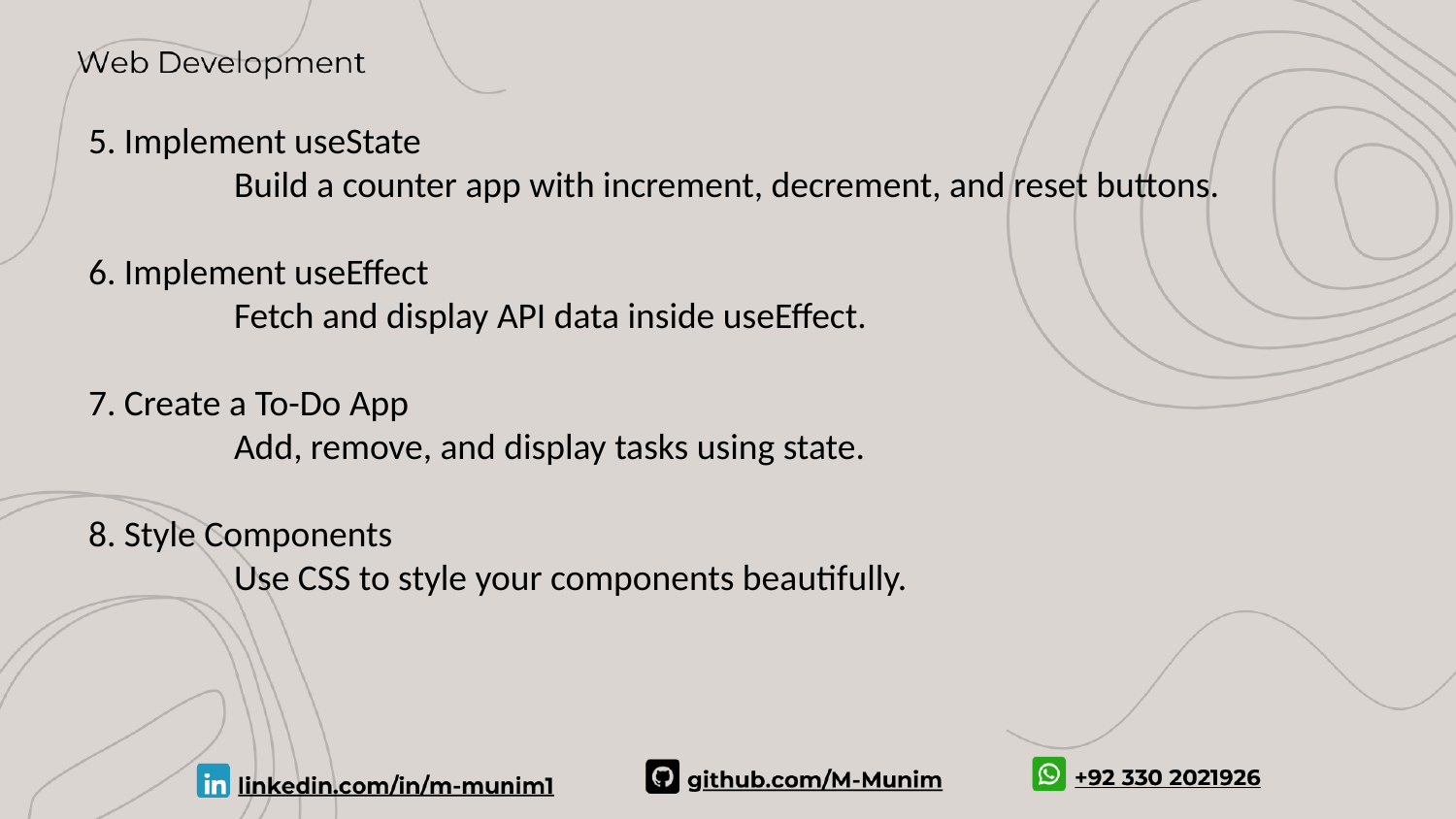

5. Implement useState
	Build a counter app with increment, decrement, and reset buttons.

6. Implement useEffect
	Fetch and display API data inside useEffect.

7. Create a To-Do App
	Add, remove, and display tasks using state.

8. Style Components
	Use CSS to style your components beautifully.